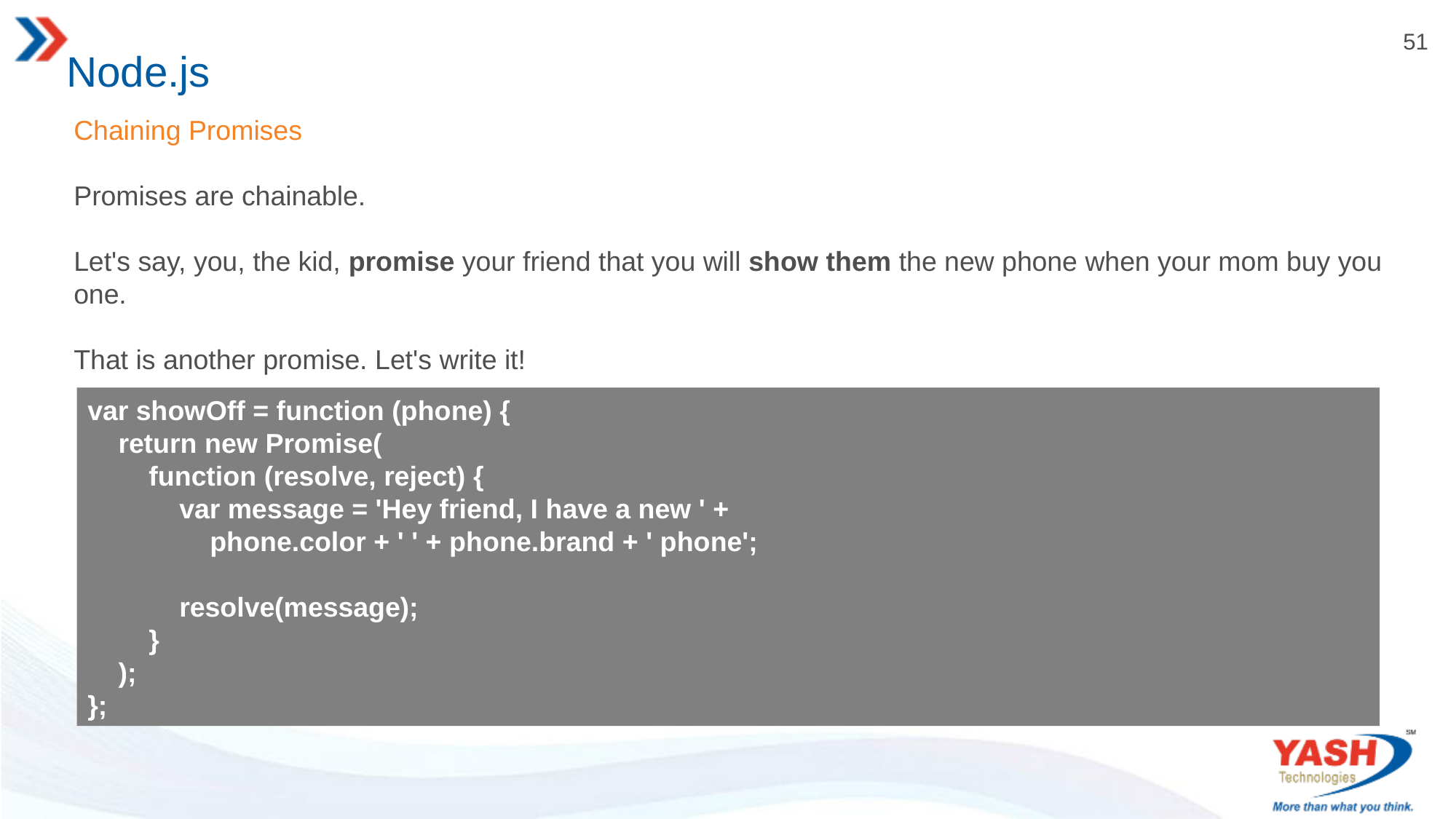

# Node.js
Chaining Promises

Promises are chainable.

Let's say, you, the kid, promise your friend that you will show them the new phone when your mom buy you one.

That is another promise. Let's write it!
var showOff = function (phone) {
    return new Promise(
        function (resolve, reject) {
            var message = 'Hey friend, I have a new ' +
                phone.color + ' ' + phone.brand + ' phone';

            resolve(message);
        }
    );
};